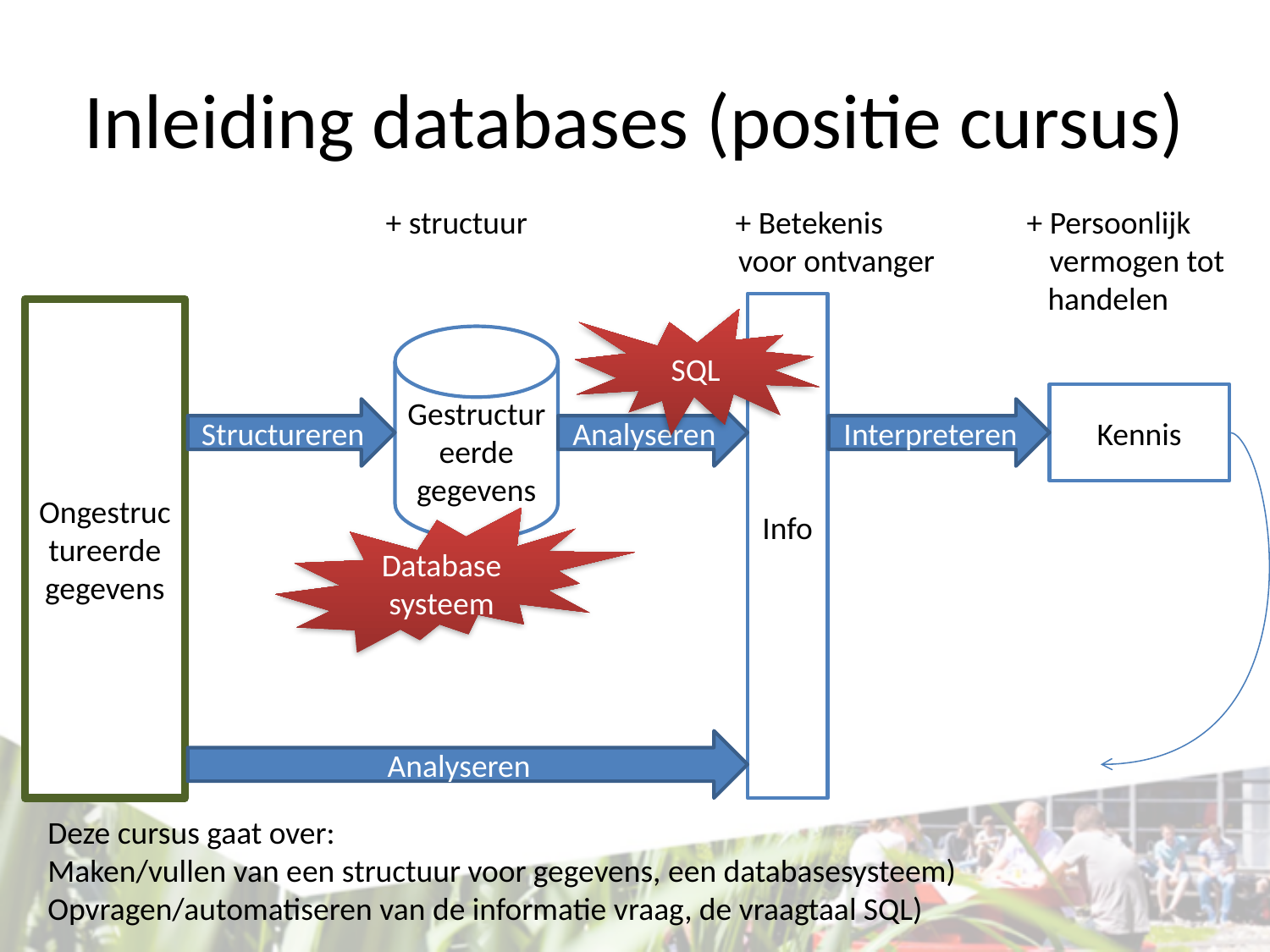

# Inleiding databases (positie cursus)
                                               + structuur                             + Betekenis                    + Persoonlijk
                                                                                                voor ontvanger                vermogen tot
                                                                                                                                           handelen
Info

Ongestructureerde
gegevens
SQL
Gestructureerde
gegevens
Kennis
Structureren
Analyseren
Interpreteren
Database
systeem
Analyseren
Deze cursus gaat over:
Maken/vullen van een structuur voor gegevens, een databasesysteem)
Opvragen/automatiseren van de informatie vraag, de vraagtaal SQL)